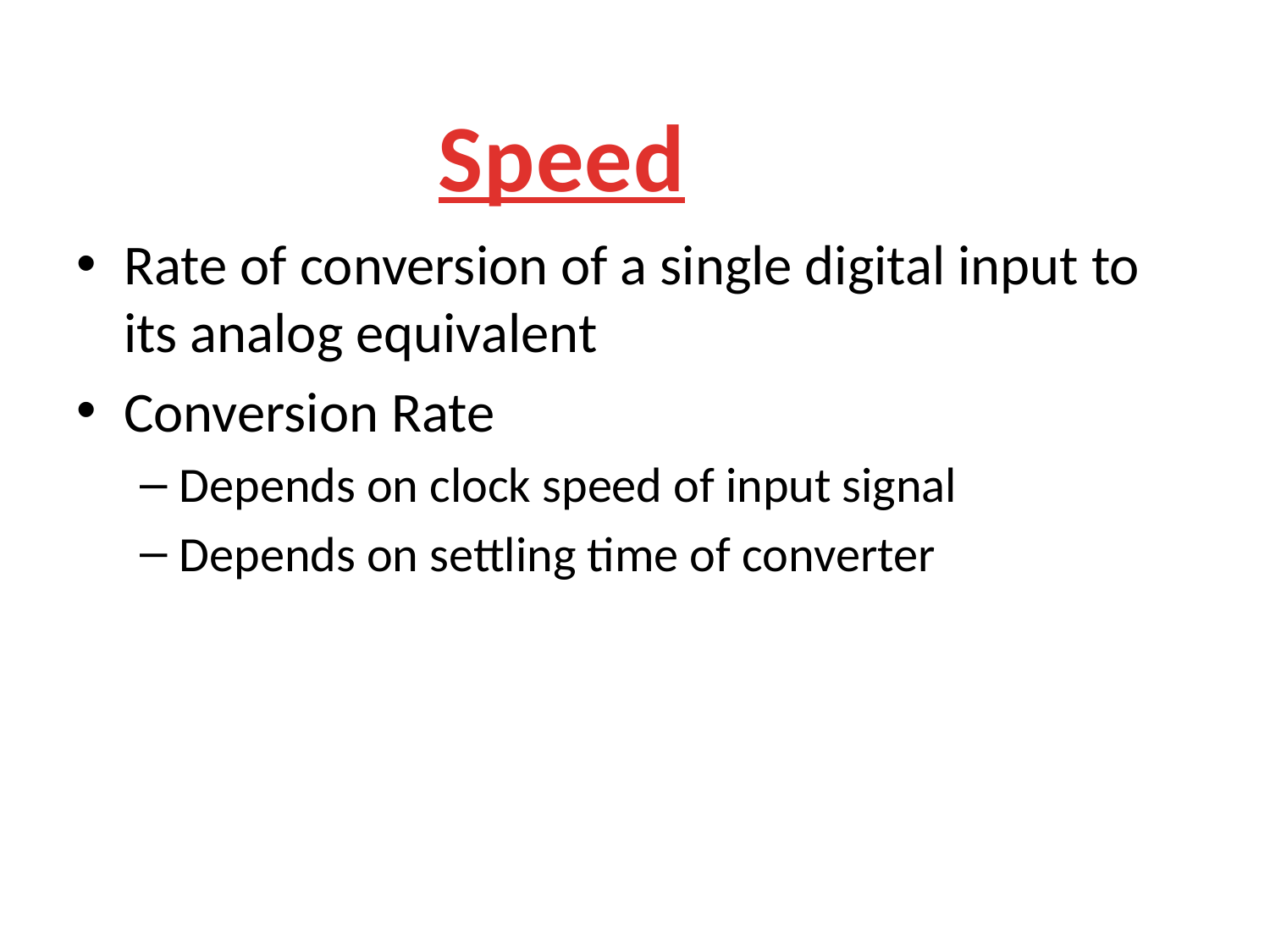

# Speed
Rate of conversion of a single digital input to its analog equivalent
Conversion Rate
Depends on clock speed of input signal
Depends on settling time of converter